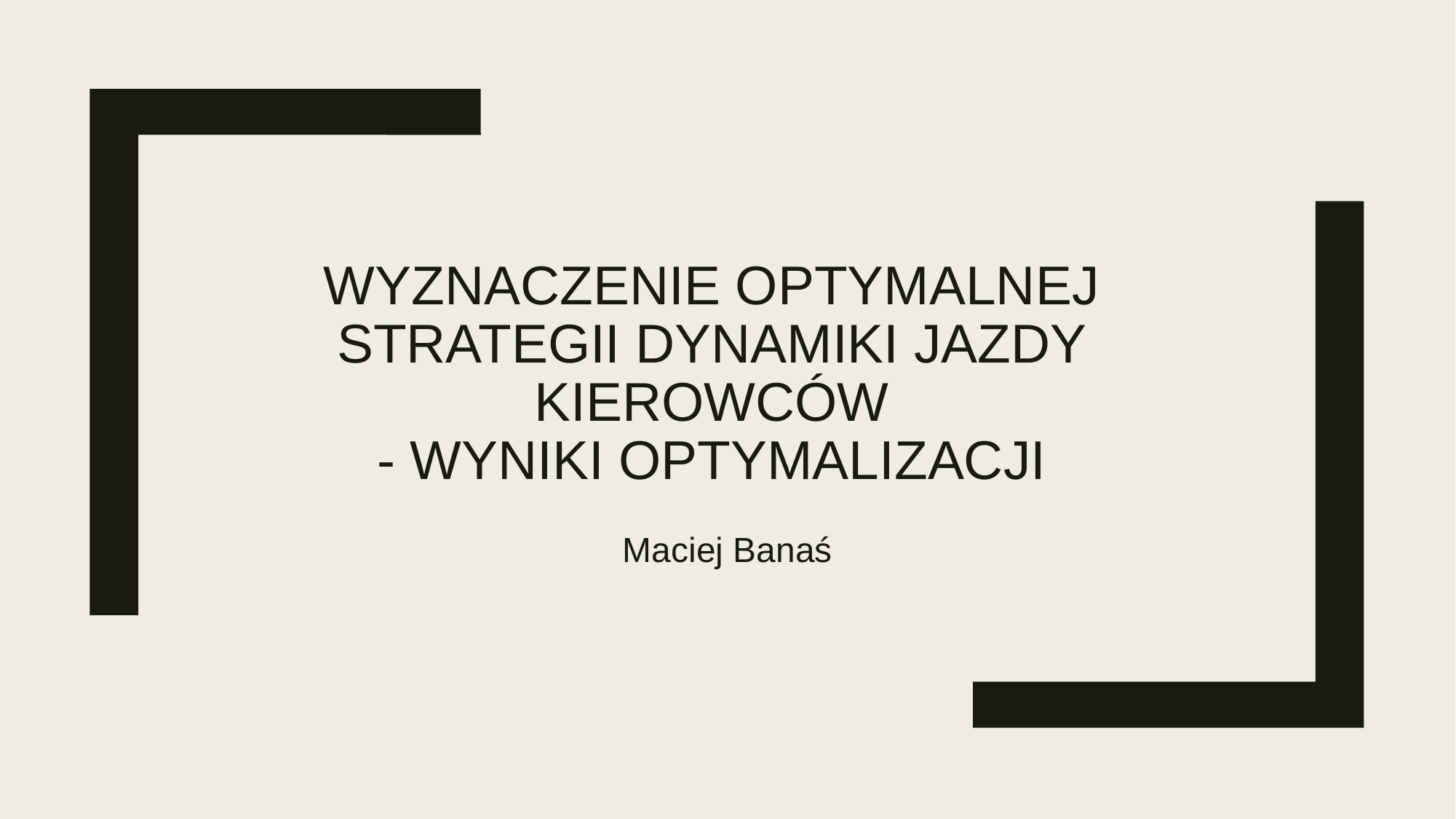

# Wyznaczenie optymalnej strategii dynamiki jazdy kierowców - wyniki optymalizacji
Maciej Banaś